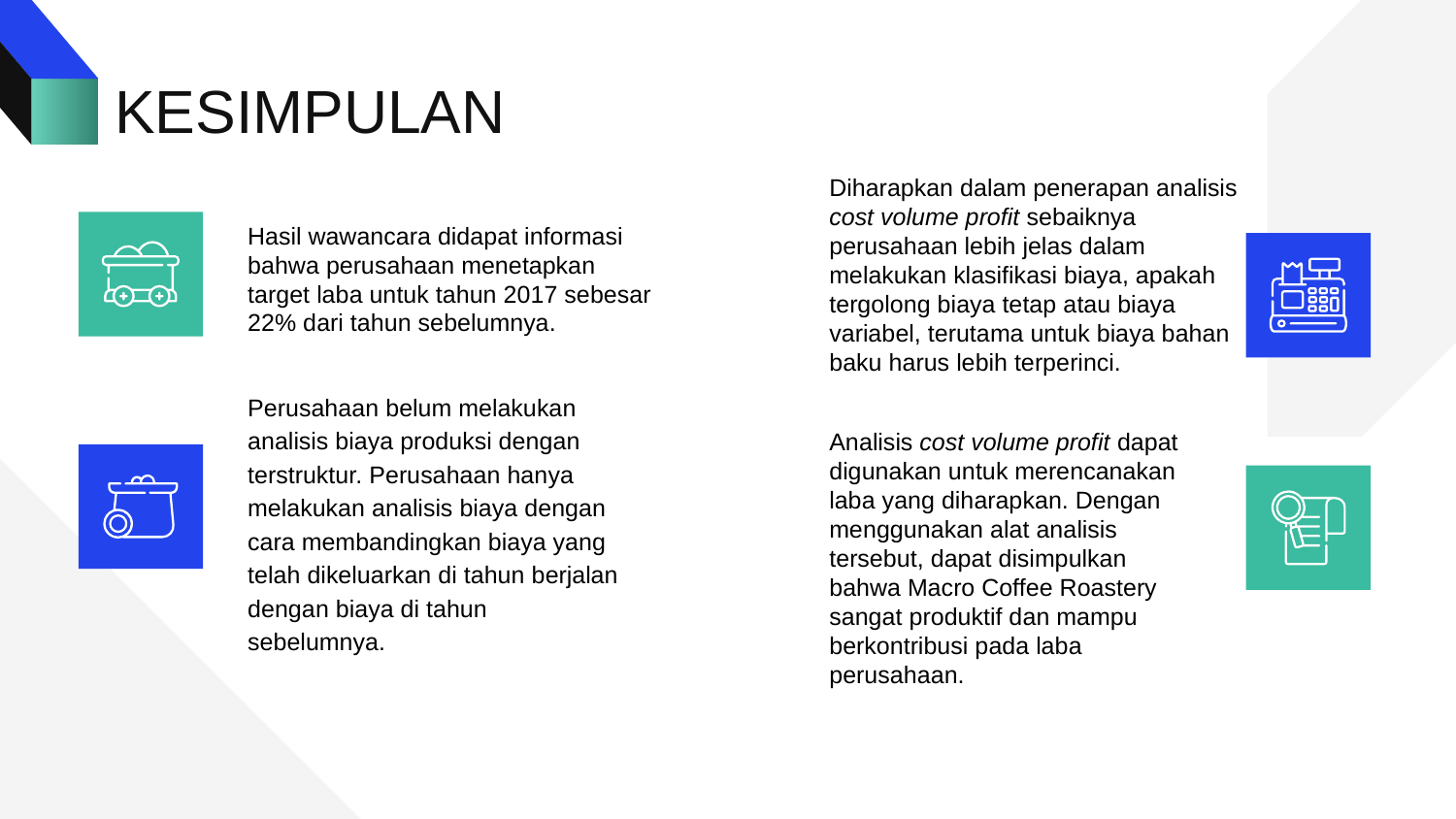

KESIMPULAN

Hasil wawancara didapat informasi bahwa perusahaan menetapkan target laba untuk tahun 2017 sebesar 22% dari tahun sebelumnya.

Diharapkan dalam penerapan analisis cost volume profit sebaiknya perusahaan lebih jelas dalam melakukan klasifikasi biaya, apakah tergolong biaya tetap atau biaya variabel, terutama untuk biaya bahan baku harus lebih terperinci.

Perusahaan belum melakukan analisis biaya produksi dengan terstruktur. Perusahaan hanya melakukan analisis biaya dengan cara membandingkan biaya yang telah dikeluarkan di tahun berjalan dengan biaya di tahun sebelumnya.

Analisis cost volume profit dapat digunakan untuk merencanakan laba yang diharapkan. Dengan menggunakan alat analisis tersebut, dapat disimpulkan bahwa Macro Coffee Roastery sangat produktif dan mampu berkontribusi pada laba perusahaan.